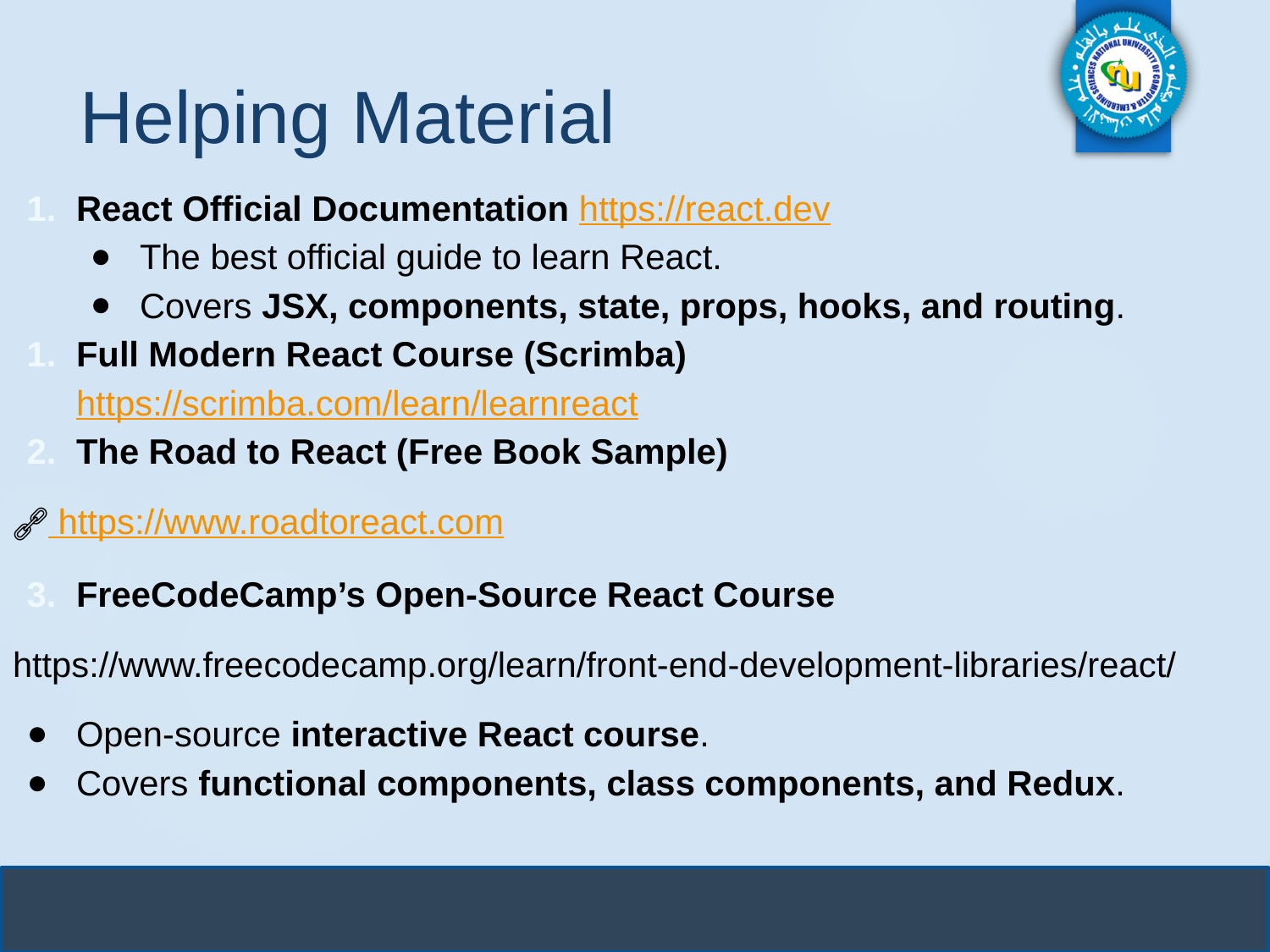

# Helping Material
React Official Documentation https://react.dev
The best official guide to learn React.
Covers JSX, components, state, props, hooks, and routing.
Full Modern React Course (Scrimba) https://scrimba.com/learn/learnreact
The Road to React (Free Book Sample)
🔗 https://www.roadtoreact.com
FreeCodeCamp’s Open-Source React Course
https://www.freecodecamp.org/learn/front-end-development-libraries/react/
Open-source interactive React course.
Covers functional components, class components, and Redux.